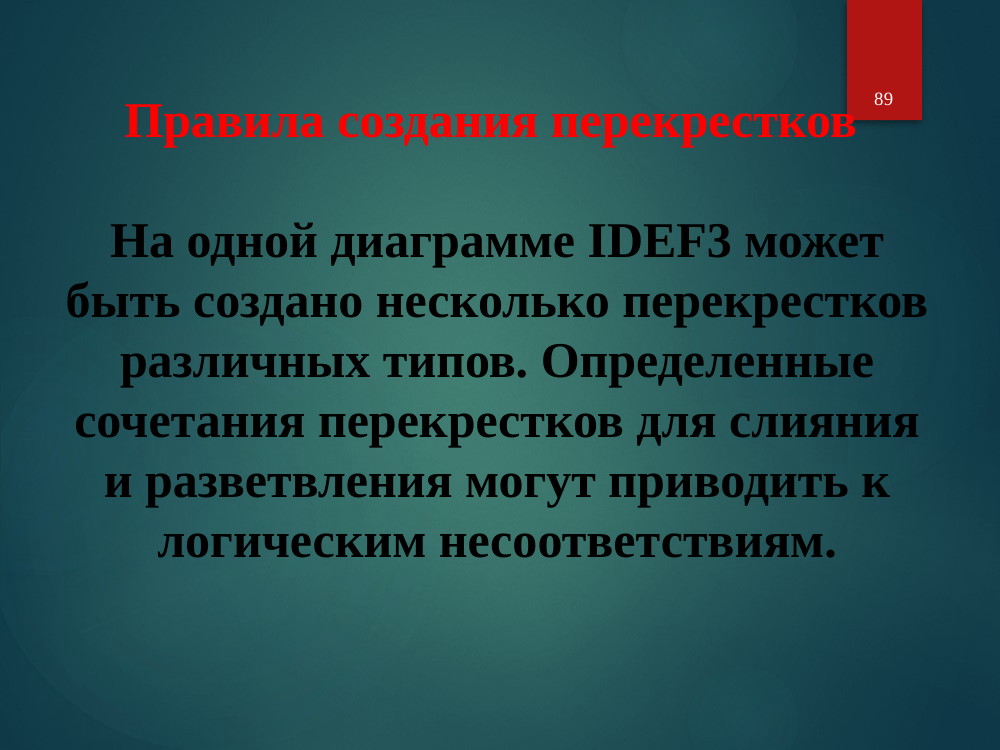

89
Правила создания перекрестков

На одной диаграмме IDEF3 может быть создано несколько перекрестков различных типов. Определенные сочетания перекрестков для слияния и разветвления могут приводить к логическим несоответствиям.